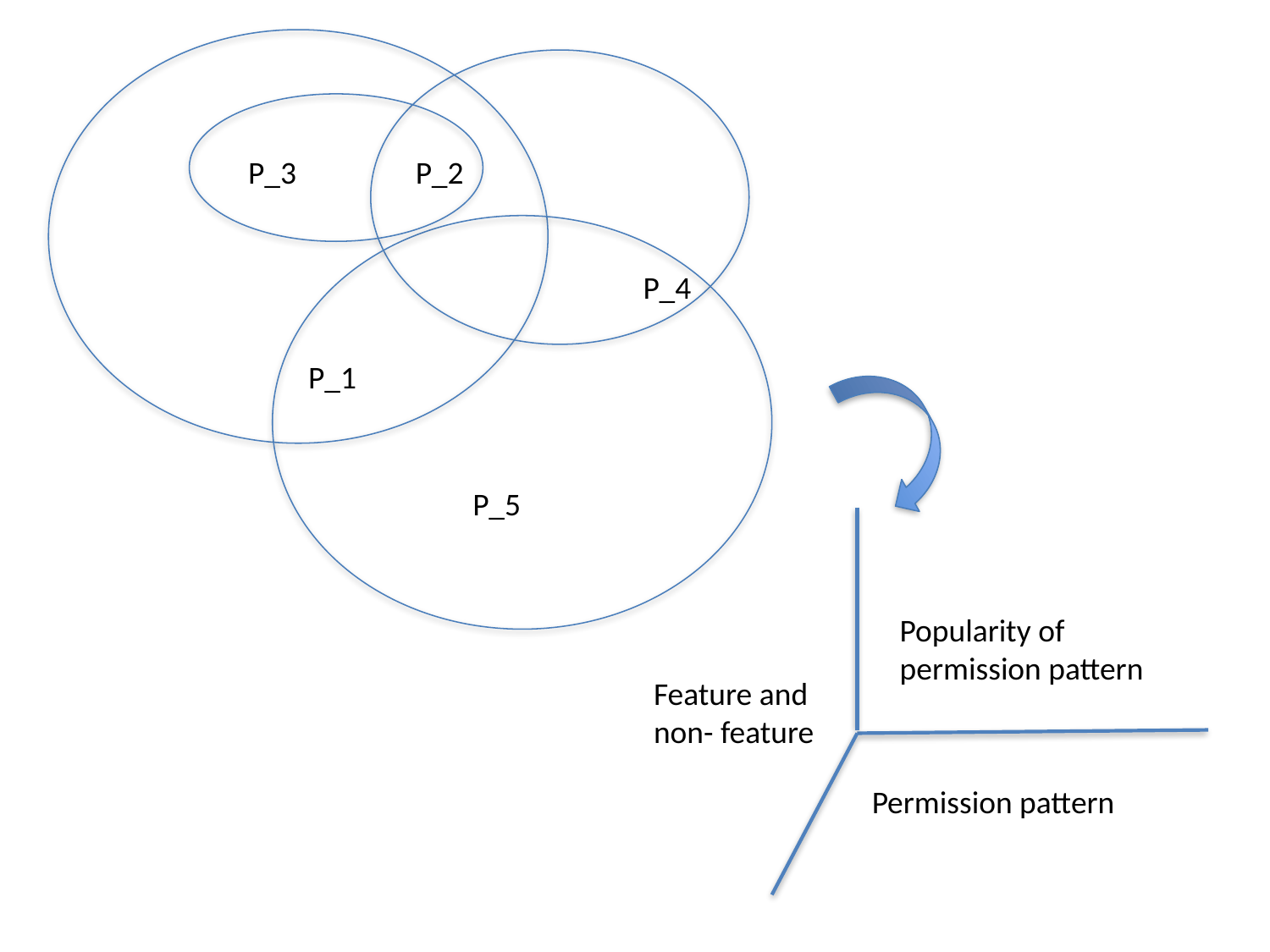

P_3
P_2

P_4
P_1

P_5
Popularity of
permission pattern
Feature and
non- feature
Permission pattern